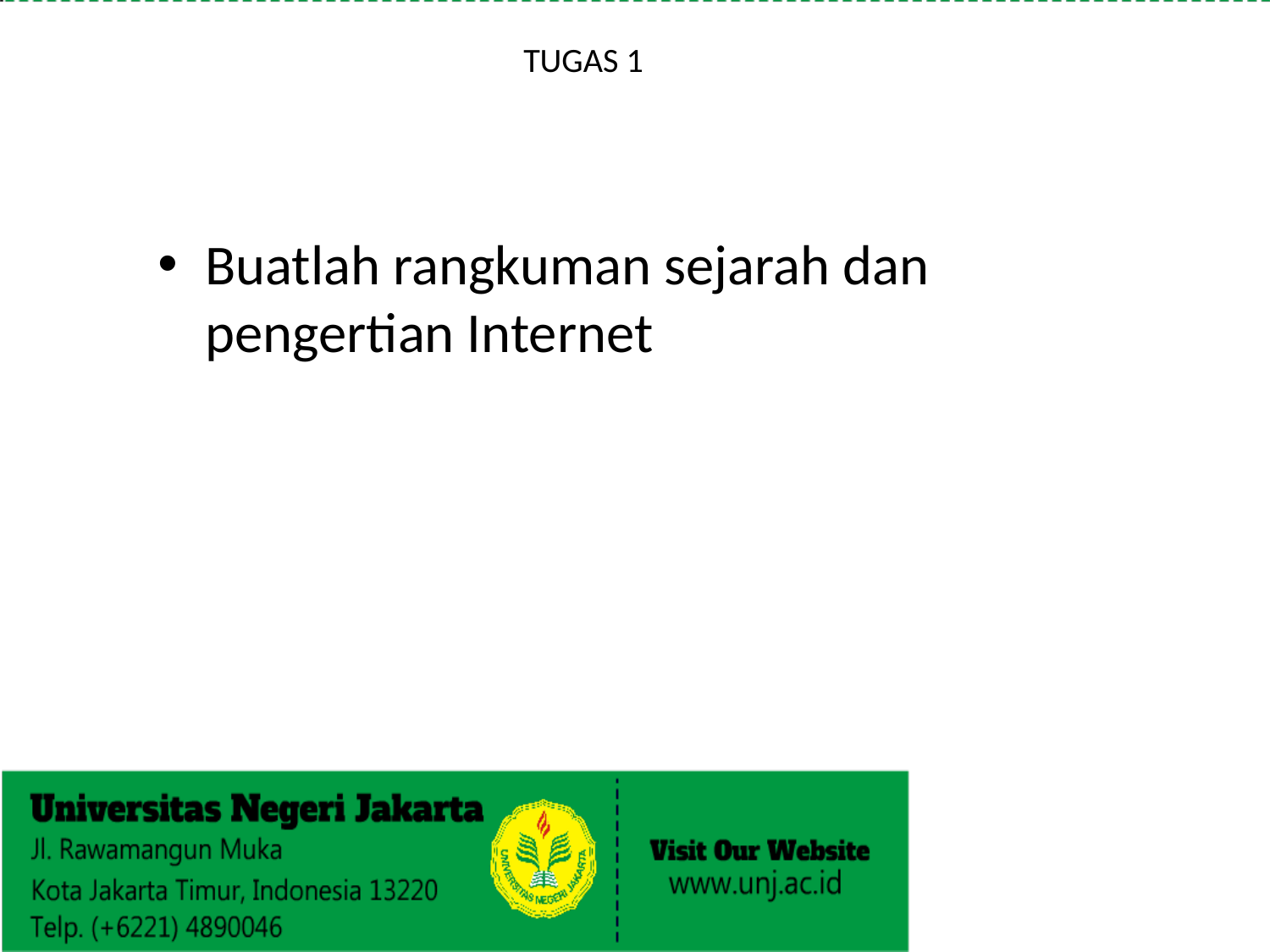

# TUGAS 1
Buatlah rangkuman sejarah dan pengertian Internet